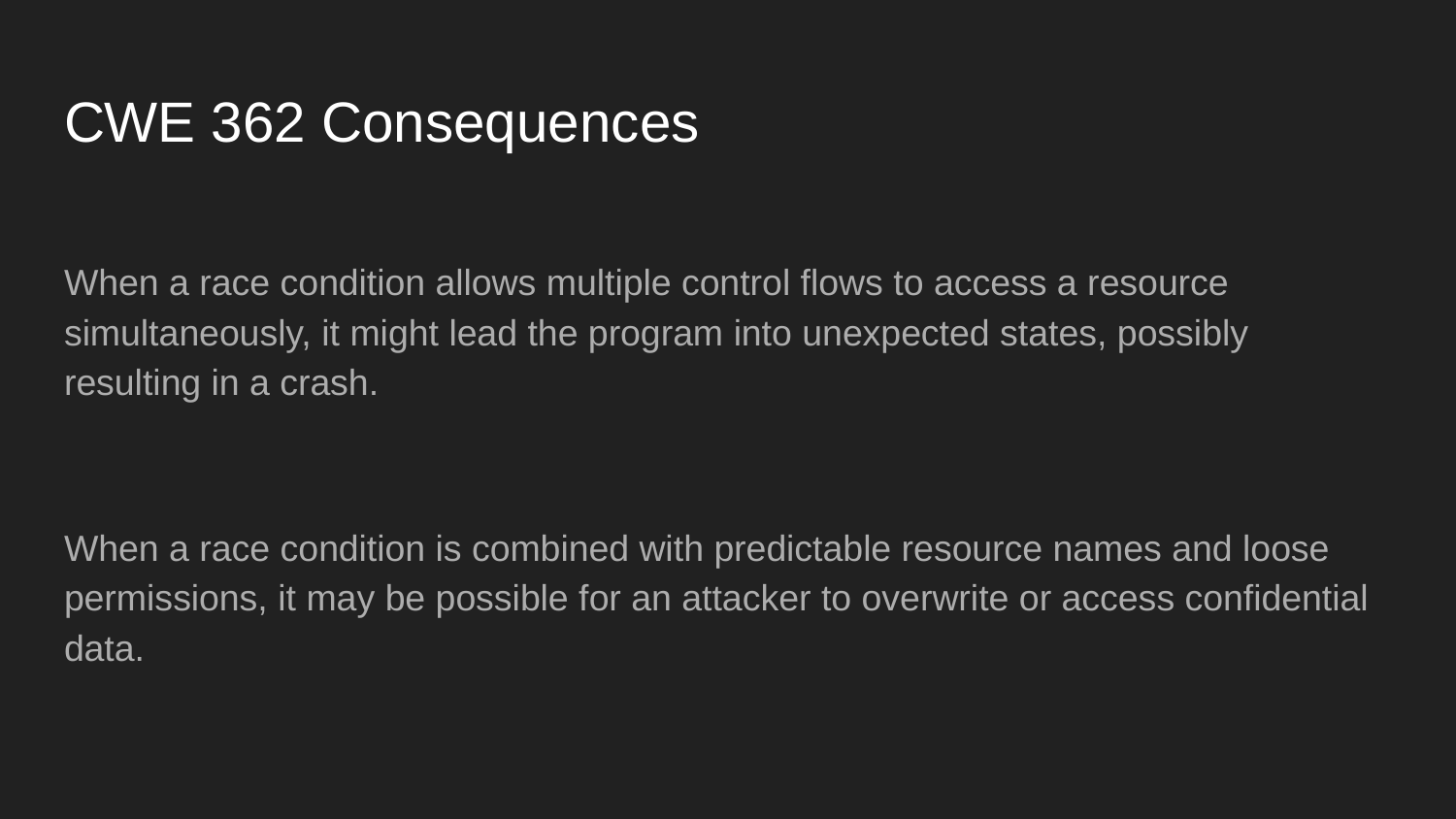

# CWE 362 Consequences

When a race condition allows multiple control flows to access a resource simultaneously, it might lead the program into unexpected states, possibly resulting in a crash.

When a race condition is combined with predictable resource names and loose permissions, it may be possible for an attacker to overwrite or access confidential data.